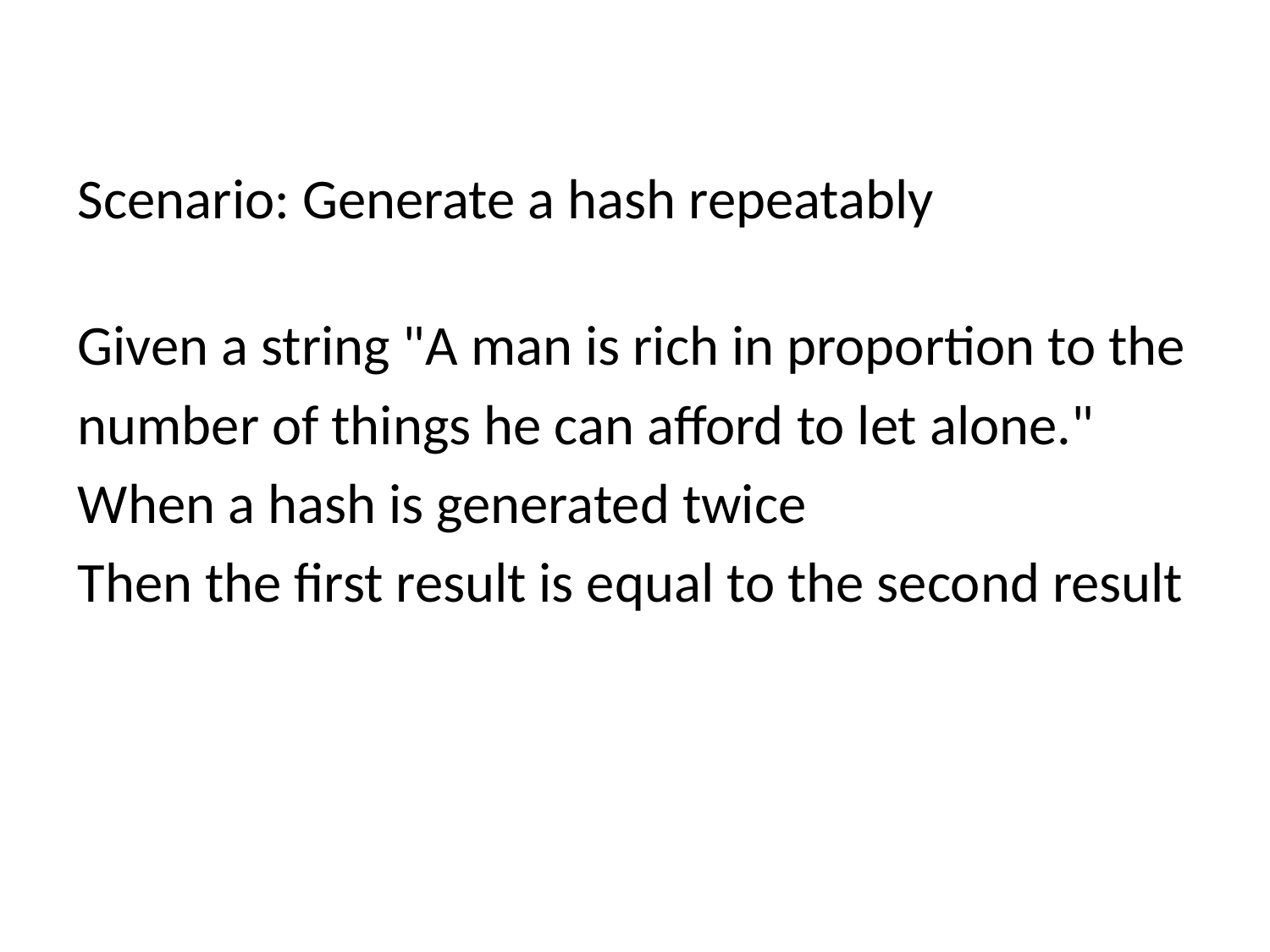

Scenario: Generate a hash repeatably
Given a string "A man is rich in proportion to the
number of things he can afford to let alone."
When a hash is generated twice
Then the first result is equal to the second result